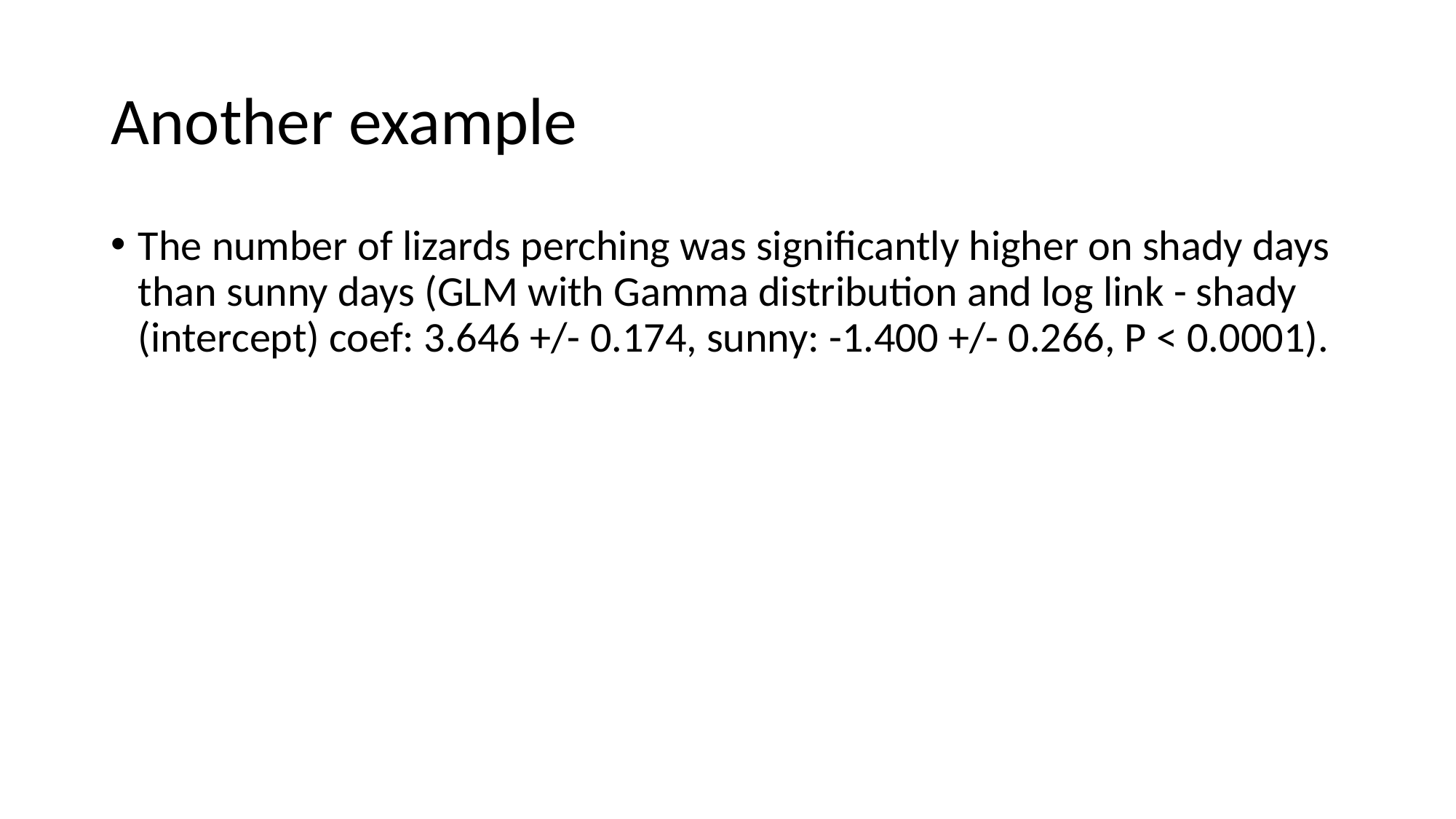

# Another example
The number of lizards perching was significantly higher on shady days than sunny days (GLM with Gamma distribution and log link - shady (intercept) coef: 3.646 +/- 0.174, sunny: -1.400 +/- 0.266, P < 0.0001).